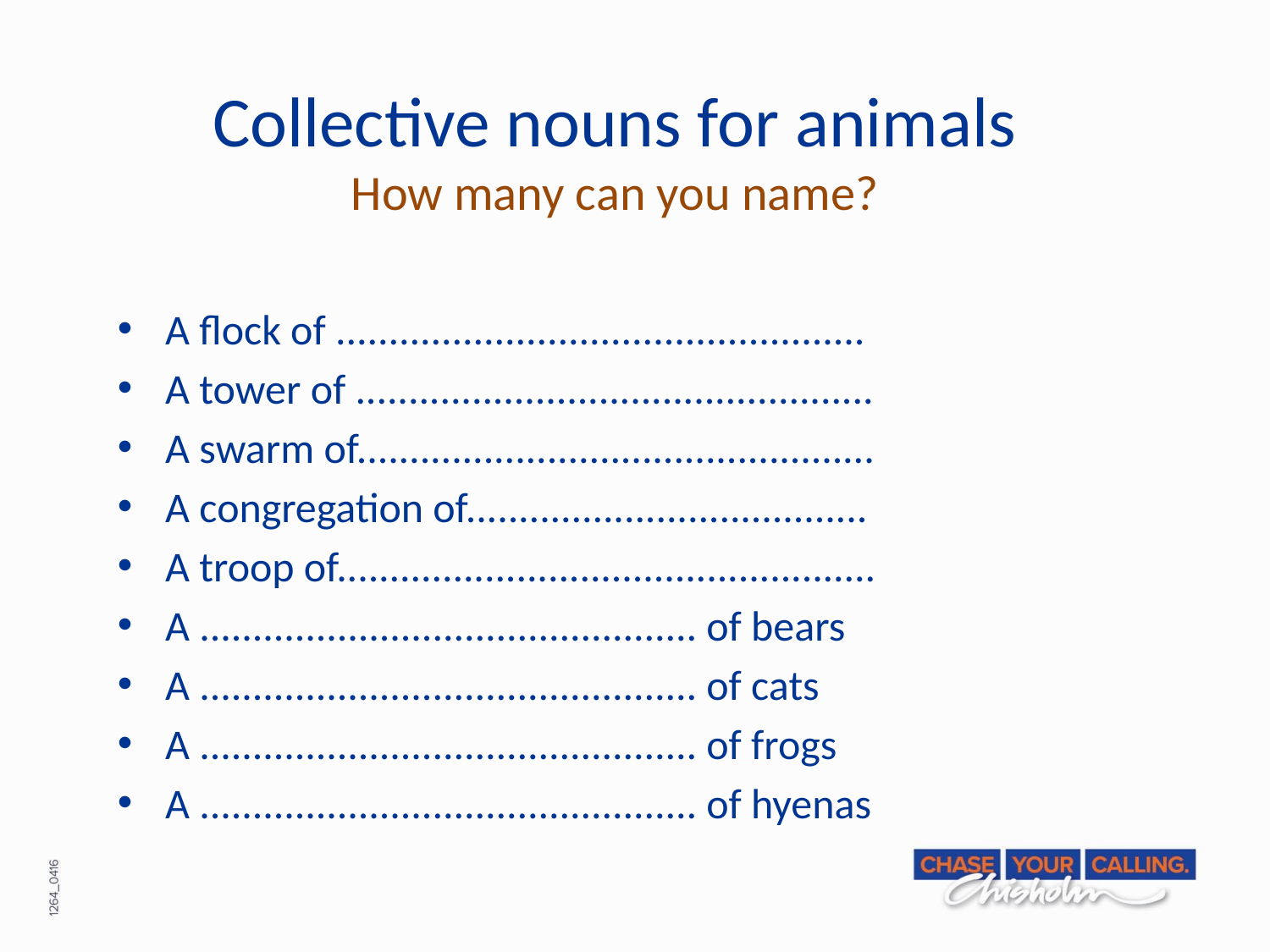

# Collective nouns for animals How many can you name?
A flock of ..................................................
A tower of .................................................
A swarm of.................................................
A congregation of......................................
A troop of...................................................
A ............................................... of bears
A ............................................... of cats
A ............................................... of frogs
A ............................................... of hyenas